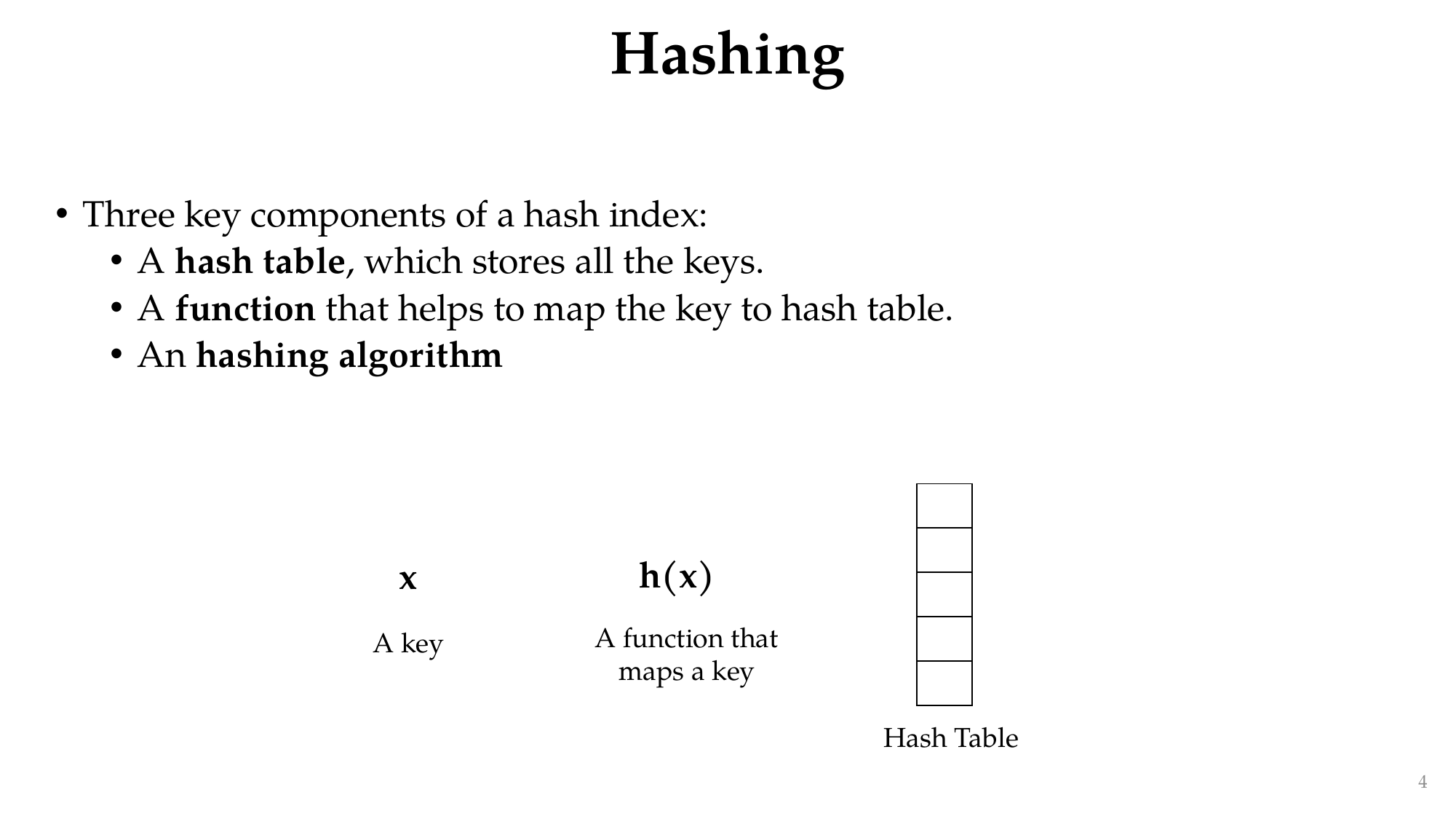

# Hashing
Three key components of a hash index:
A hash table, which stores all the keys.
A function that helps to map the key to hash table.
An hashing algorithm

|  |
| --- |
|  |
|  |
|  |
|  |
h(x)
x
A function that maps a key
A key
Hash Table
4